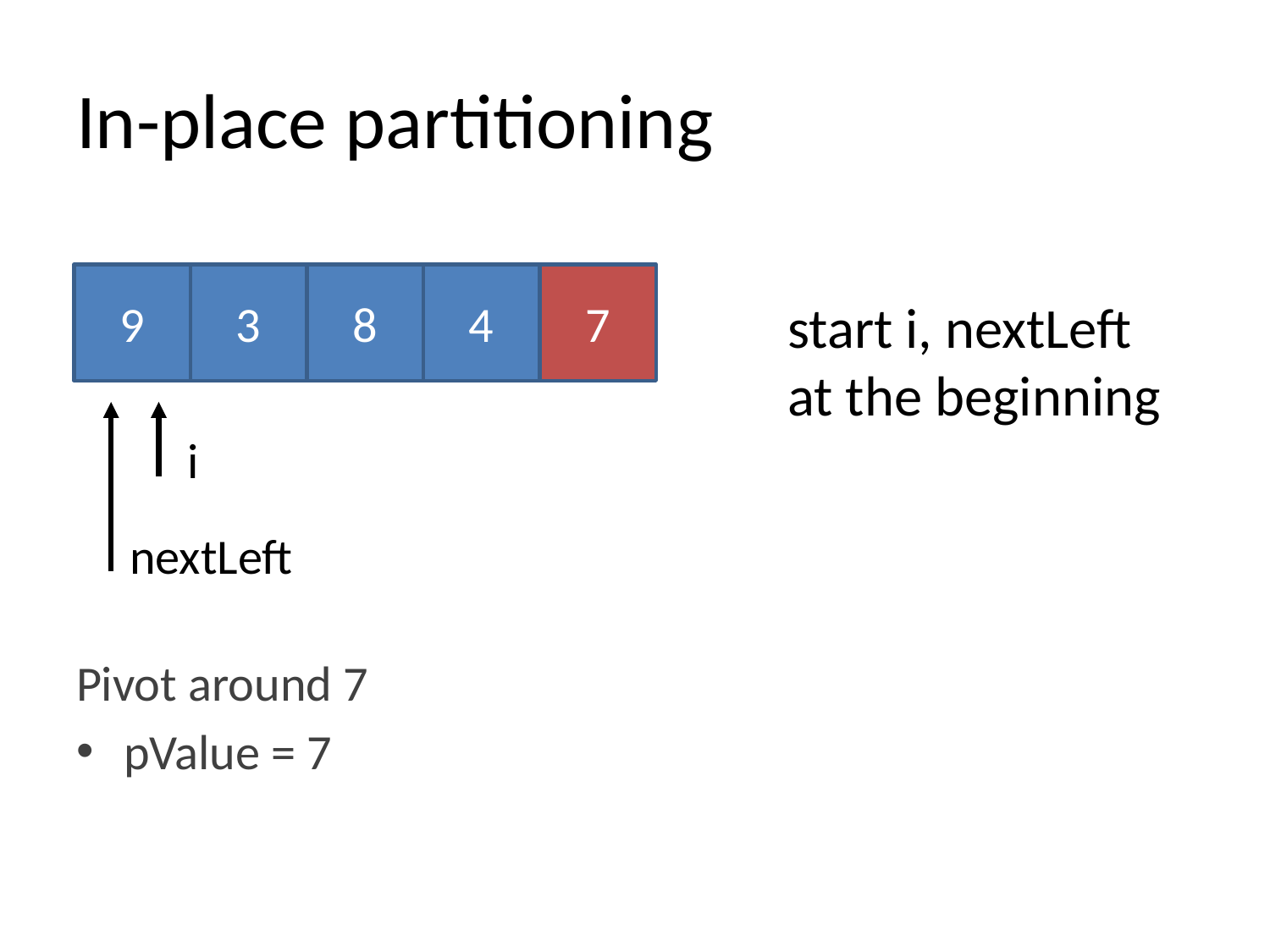

# In-place partitioning
9
3
8
4
7
start i, nextLeft
at the beginning
i
nextLeft
Pivot around 7
pValue = 7